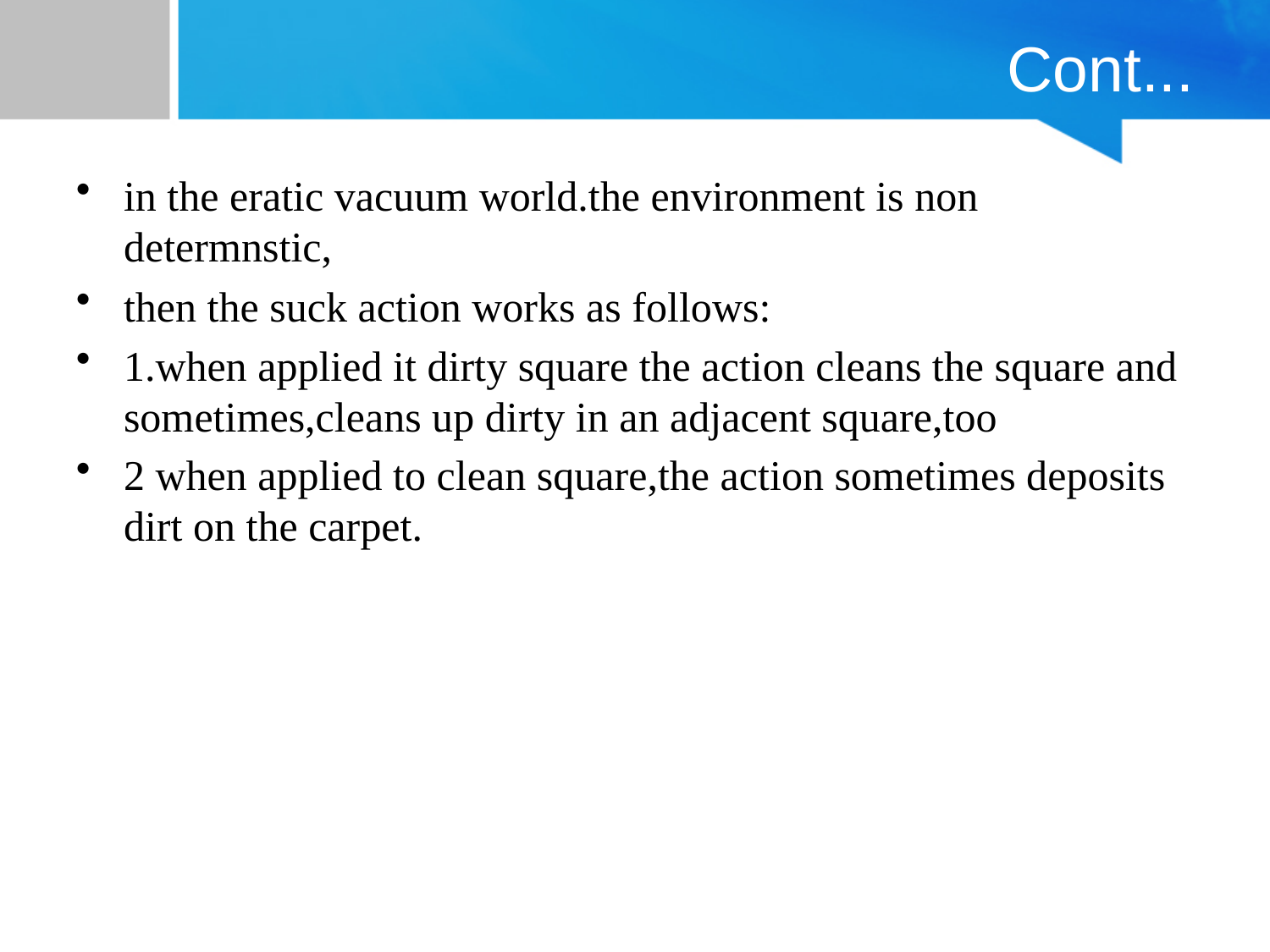

# Cont...
in the eratic vacuum world.the environment is non determnstic,
then the suck action works as follows:
1.when applied it dirty square the action cleans the square and sometimes,cleans up dirty in an adjacent square,too
2 when applied to clean square,the action sometimes deposits dirt on the carpet.